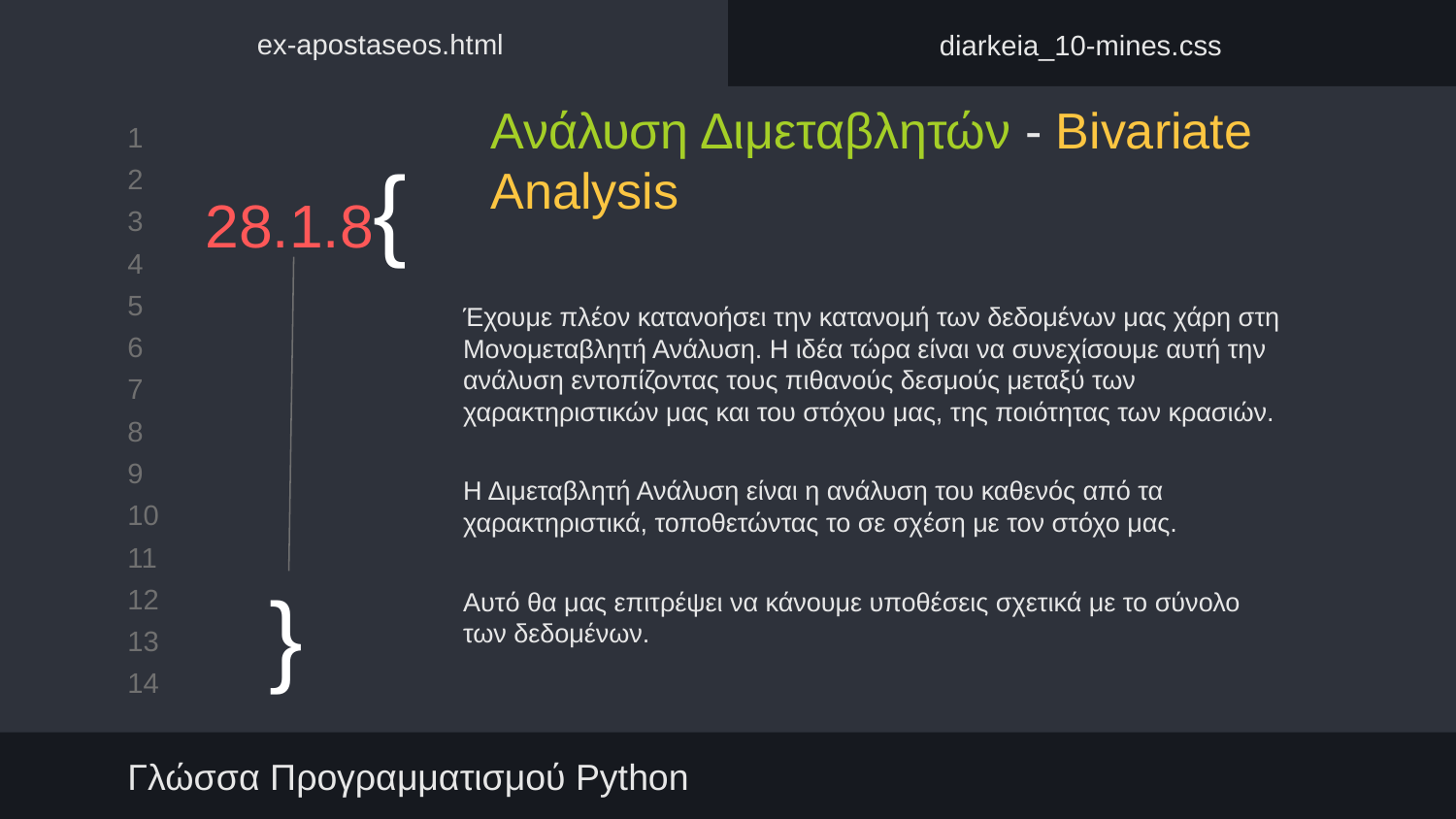

ex-apostaseos.html
diarkeia_10-mines.css
Ανάλυση Διμεταβλητών - Bivariate Analysis
# 28.1.8{
Έχουμε πλέον κατανοήσει την κατανομή των δεδομένων μας χάρη στη Μονομεταβλητή Ανάλυση. Η ιδέα τώρα είναι να συνεχίσουμε αυτή την ανάλυση εντοπίζοντας τους πιθανούς δεσμούς μεταξύ των χαρακτηριστικών μας και του στόχου μας, της ποιότητας των κρασιών.

Η Διμεταβλητή Ανάλυση είναι η ανάλυση του καθενός από τα χαρακτηριστικά, τοποθετώντας το σε σχέση με τον στόχο μας.

Αυτό θα μας επιτρέψει να κάνουμε υποθέσεις σχετικά με το σύνολο των δεδομένων.
}
Γλώσσα Προγραμματισμού Python